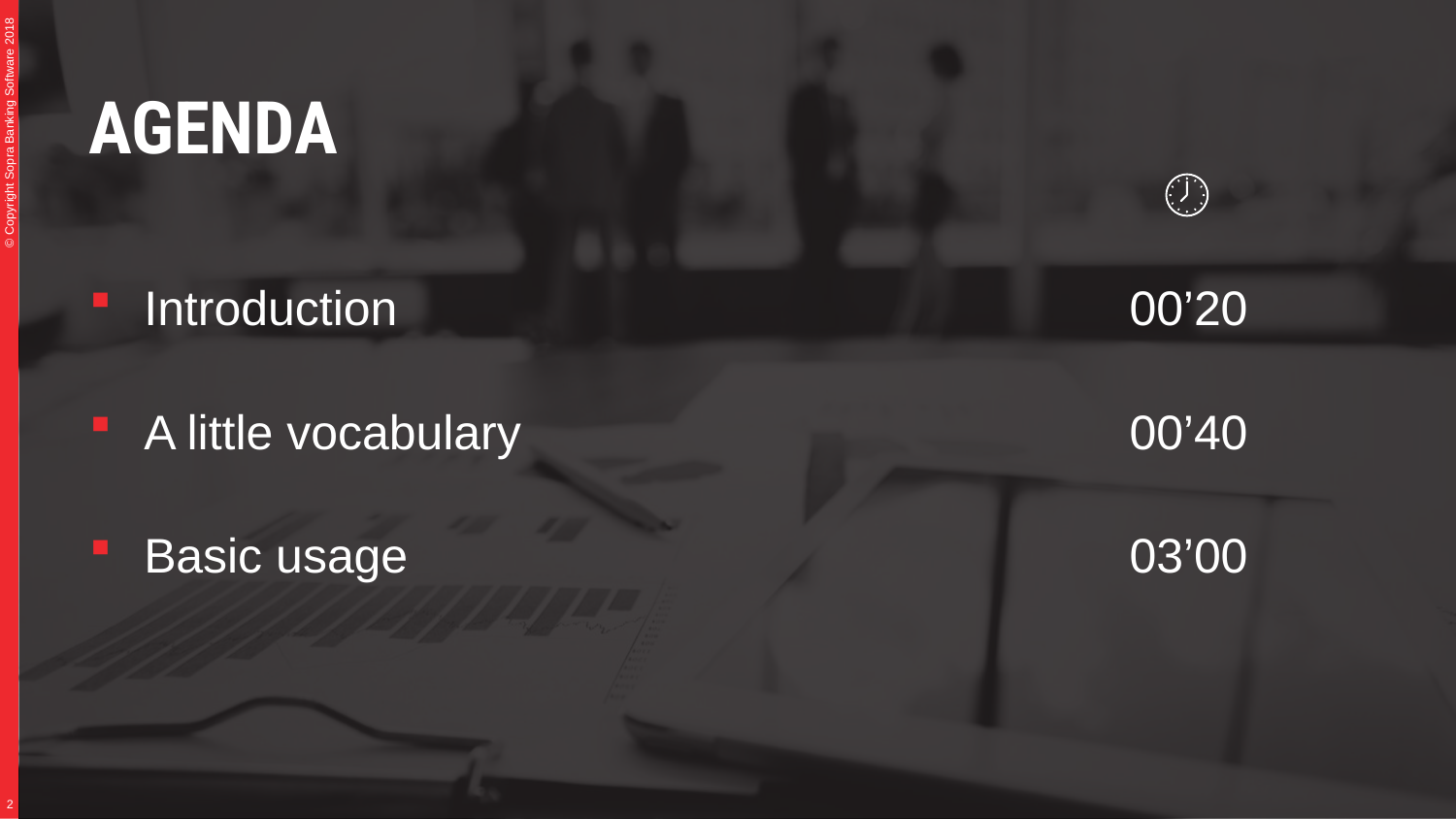

Introduction
A little vocabulary
Basic usage

00’20
00’40
03’00